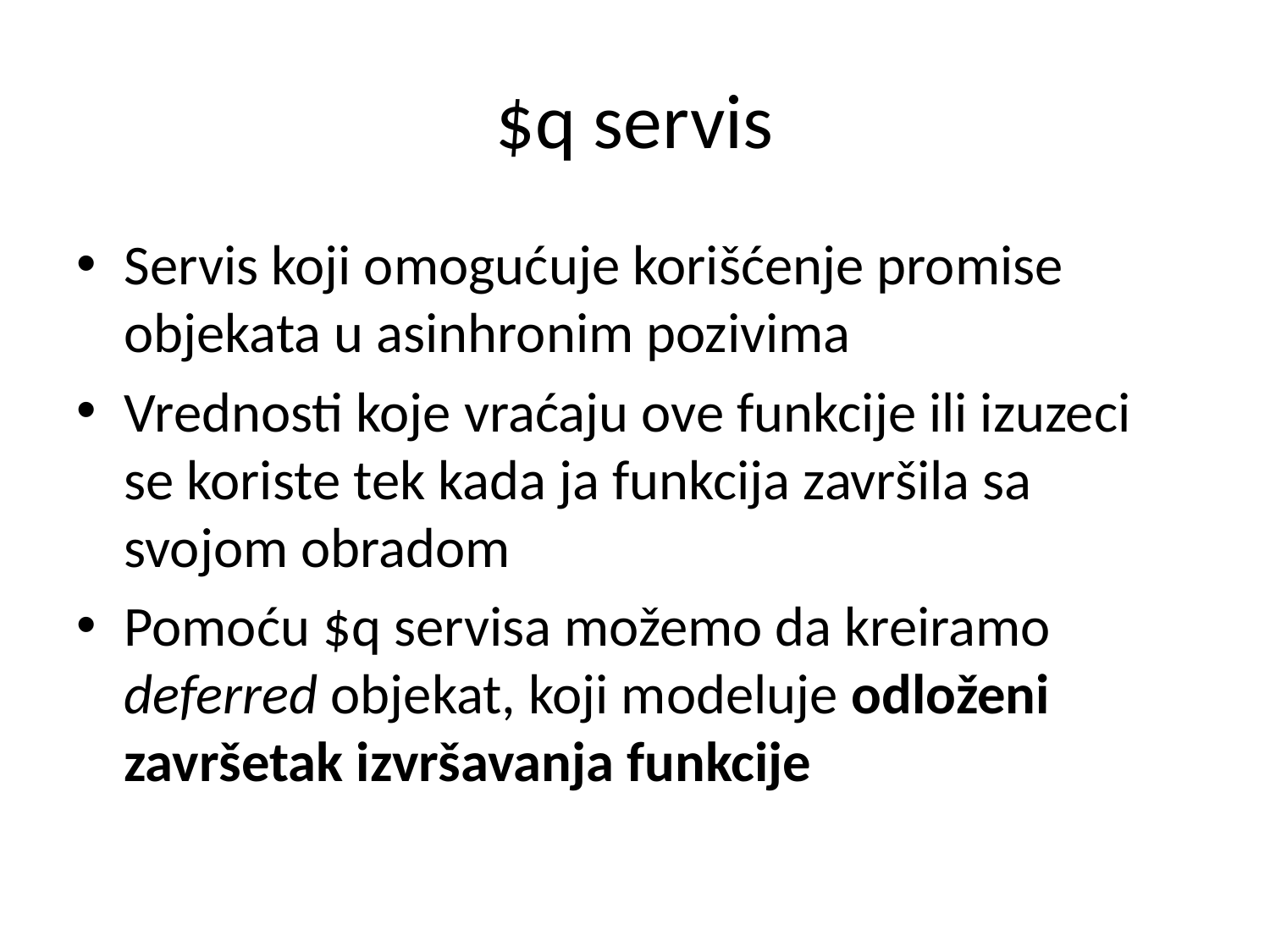

# $q servis
Servis koji omogućuje korišćenje promise objekata u asinhronim pozivima
Vrednosti koje vraćaju ove funkcije ili izuzeci se koriste tek kada ja funkcija završila sa svojom obradom
Pomoću $q servisa možemo da kreiramo deferred objekat, koji modeluje odloženi završetak izvršavanja funkcije